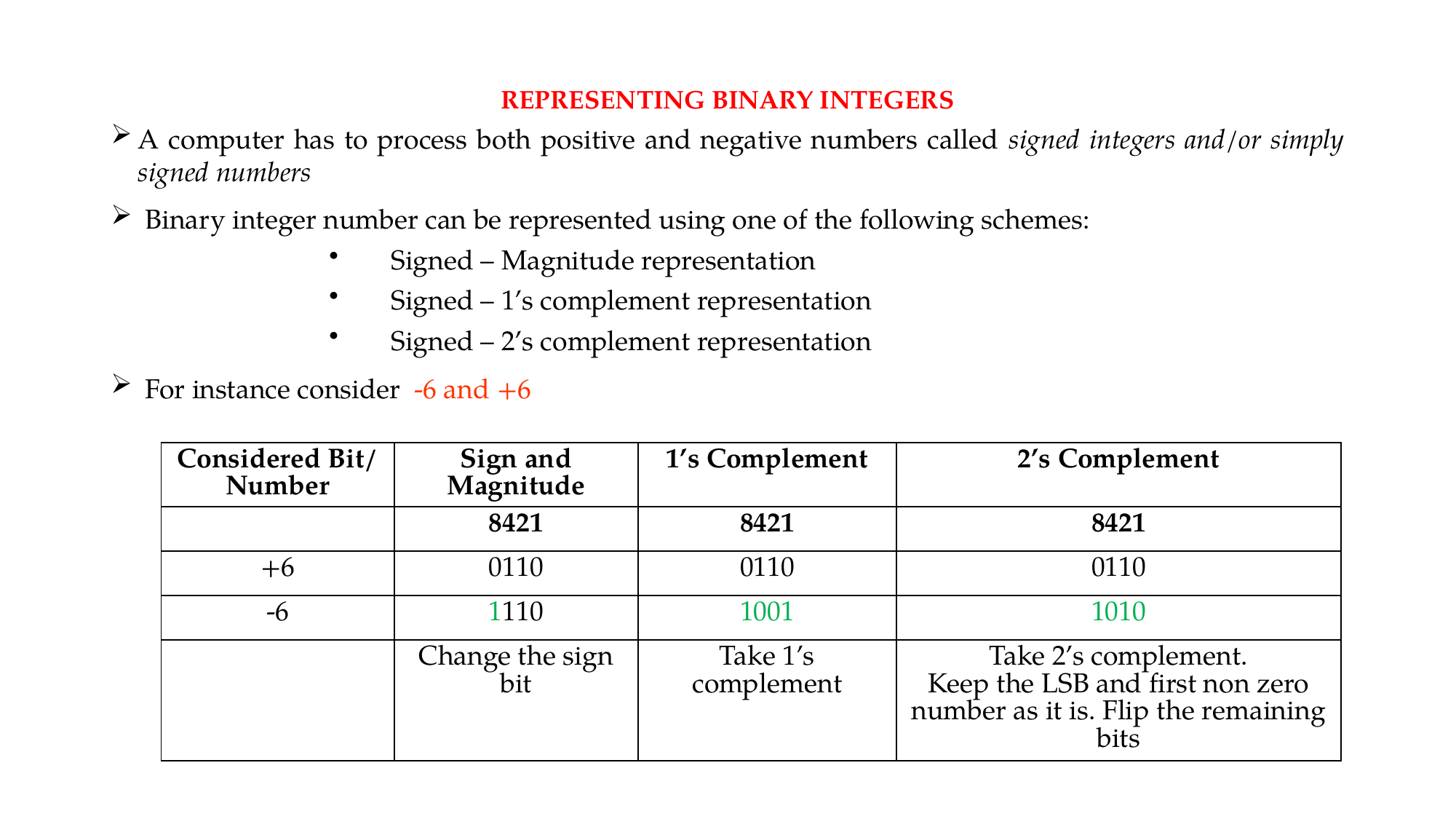

# REPRESENTING BINARY INTEGERS
A computer has to process both positive and negative numbers called signed integers and/or simply signed numbers
 Binary integer number can be represented using one of the following schemes:
     Signed – Magnitude representation
     Signed – 1’s complement representation
     Signed – 2’s complement representation
 For instance consider  -6 and +6

| Considered Bit/ Number | Sign and Magnitude | 1’s Complement | 2’s Complement |
| --- | --- | --- | --- |
|  | 8421 | 8421 | 8421 |
| +6 | 0110 | 0110 | 0110 |
| -6 | 1110 | 1001 | 1010 |
|  | Change the sign bit | Take 1’s complement | Take 2’s complement. Keep the LSB and first non zero number as it is. Flip the remaining bits |